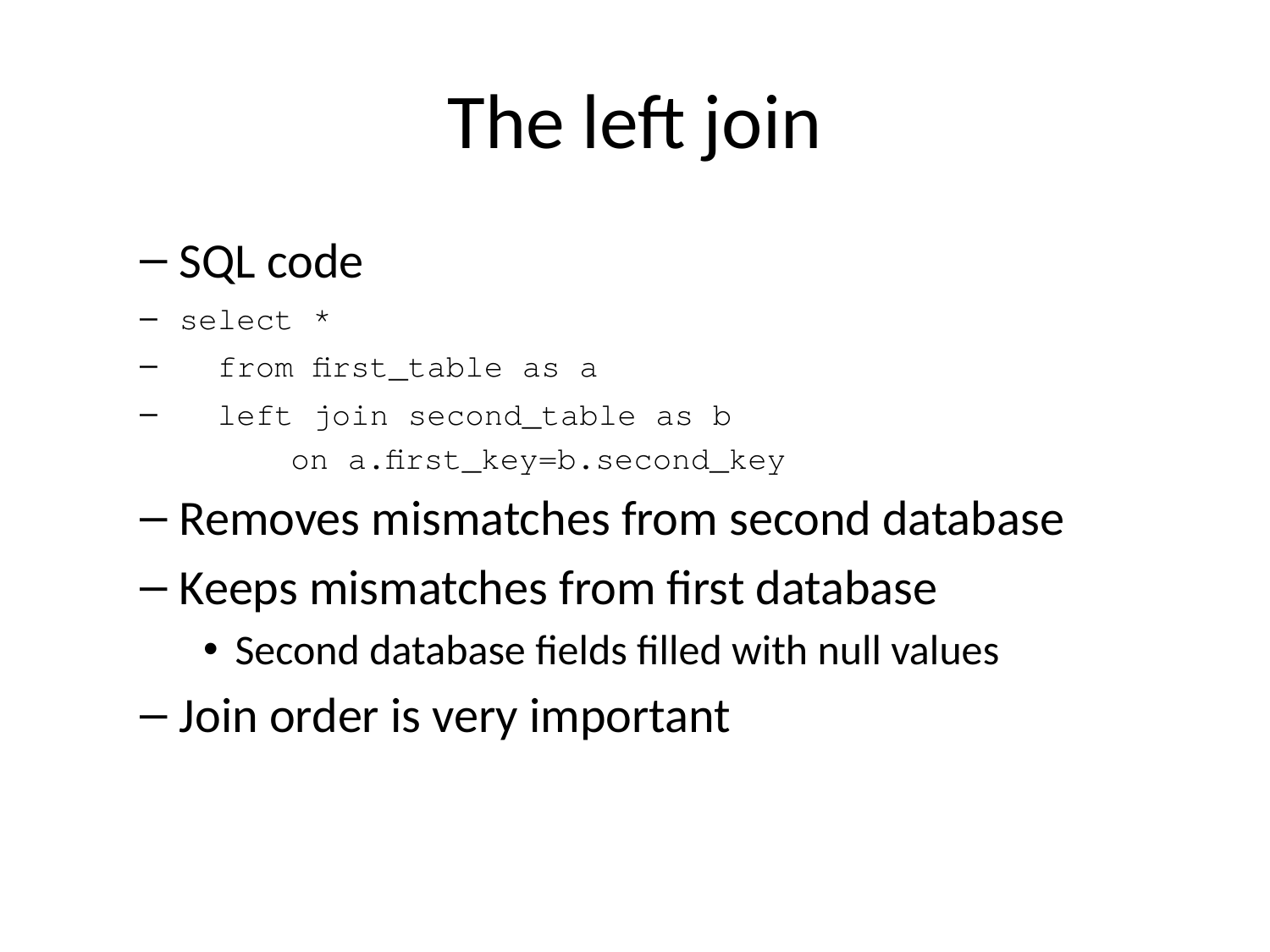

# The left join
SQL code
select *
  from first_table as a
  left join second_table as b
  on a.first_key=b.second_key
Removes mismatches from second database
Keeps mismatches from first database
Second database fields filled with null values
Join order is very important